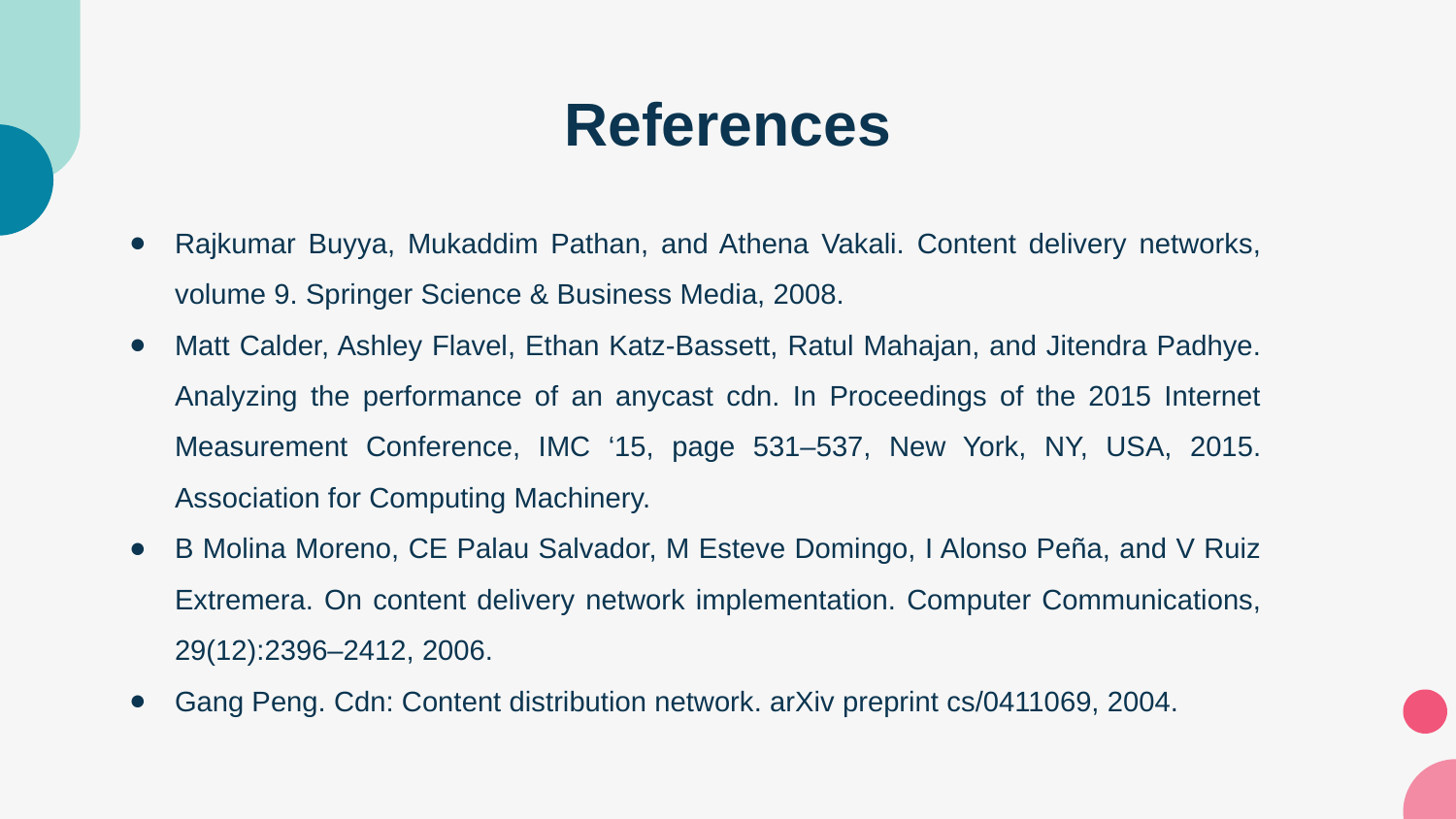

# References
Rajkumar Buyya, Mukaddim Pathan, and Athena Vakali. Content delivery networks, volume 9. Springer Science & Business Media, 2008.
Matt Calder, Ashley Flavel, Ethan Katz-Bassett, Ratul Mahajan, and Jitendra Padhye. Analyzing the performance of an anycast cdn. In Proceedings of the 2015 Internet Measurement Conference, IMC ‘15, page 531–537, New York, NY, USA, 2015. Association for Computing Machinery.
B Molina Moreno, CE Palau Salvador, M Esteve Domingo, I Alonso Peña, and V Ruiz Extremera. On content delivery network implementation. Computer Communications, 29(12):2396–2412, 2006.
Gang Peng. Cdn: Content distribution network. arXiv preprint cs/0411069, 2004.